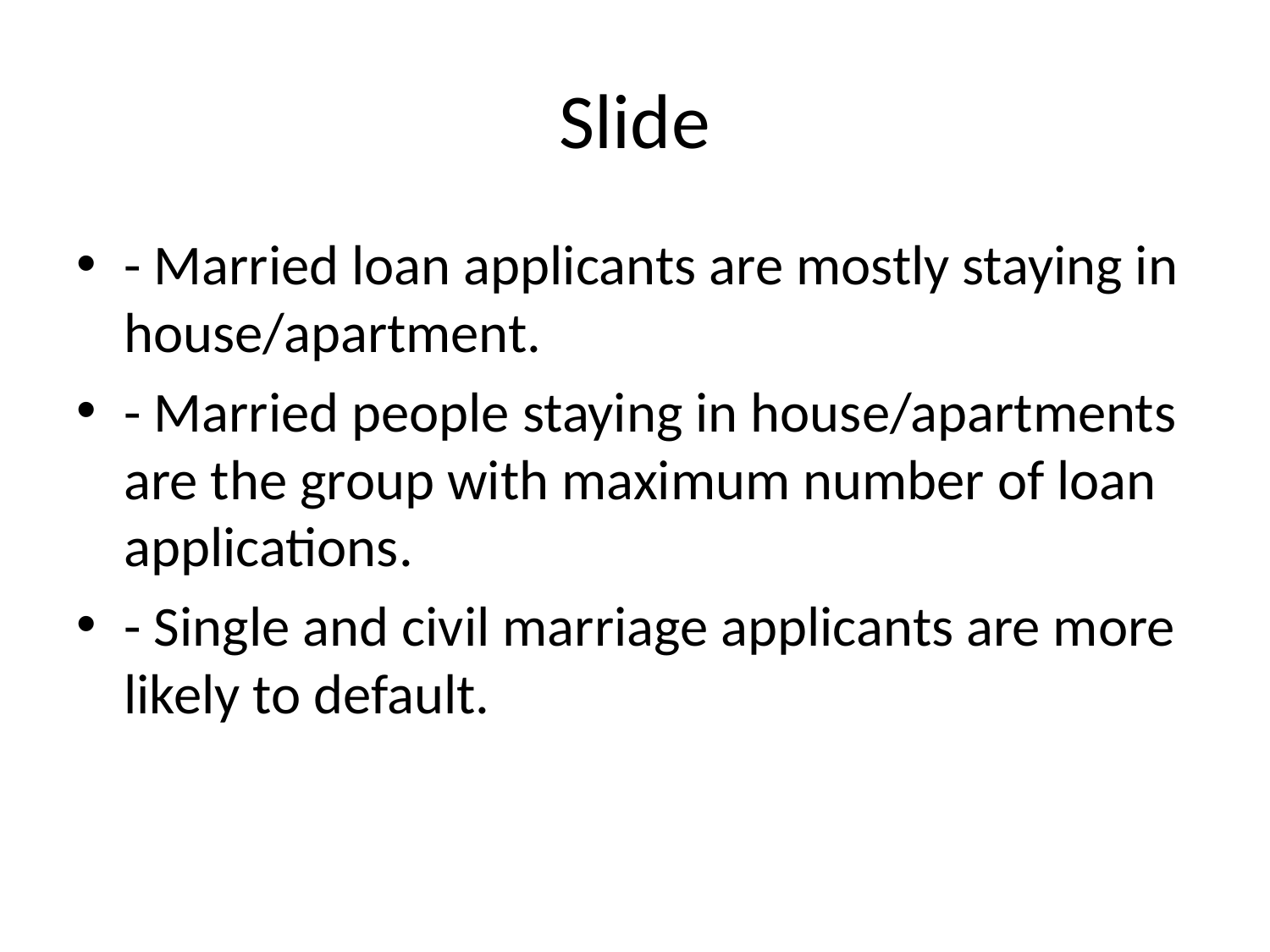

# Slide
- Married loan applicants are mostly staying in house/apartment.
- Married people staying in house/apartments are the group with maximum number of loan applications.
- Single and civil marriage applicants are more likely to default.